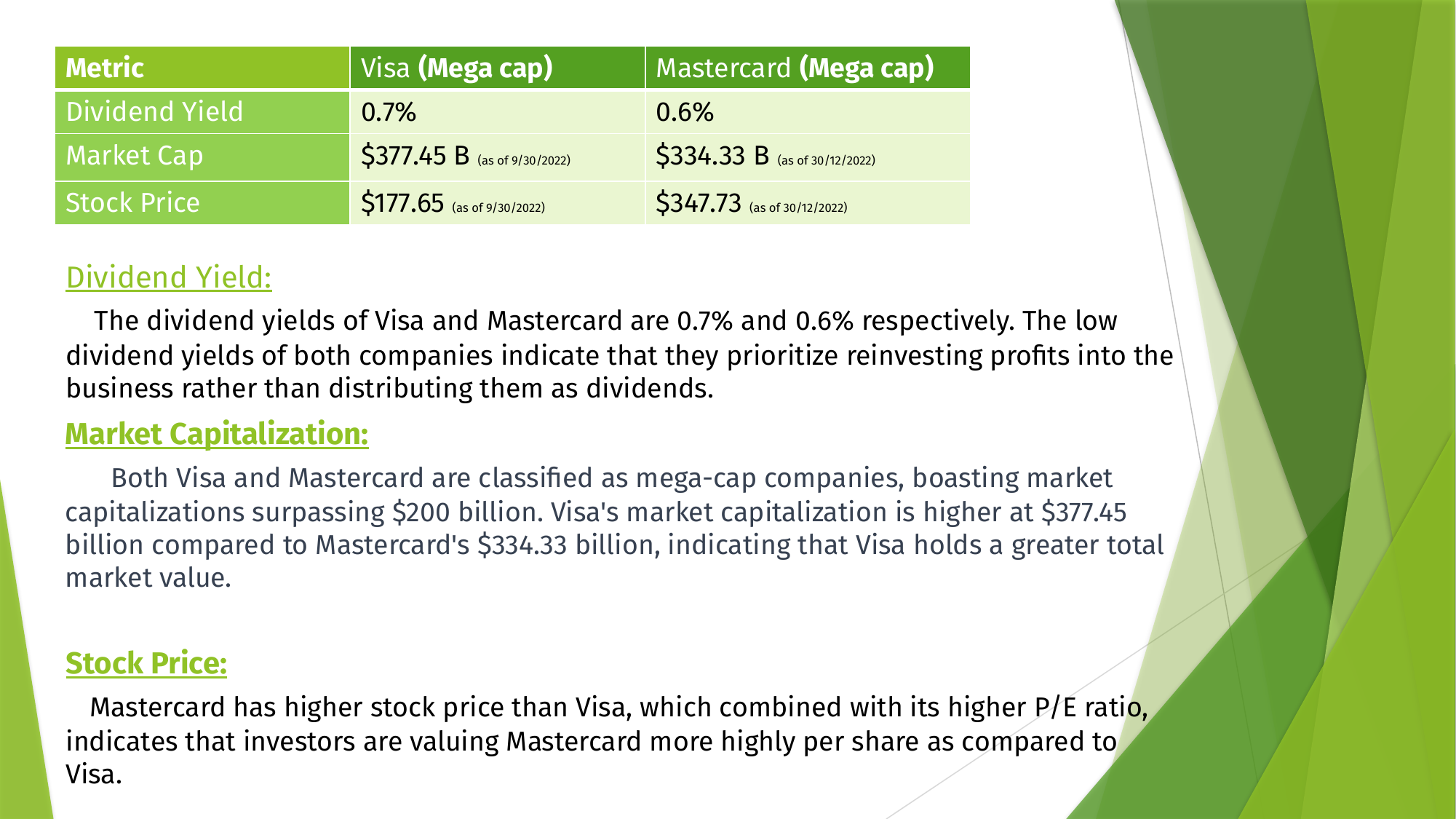

| Metric | Visa (Mega cap) | Mastercard (Mega cap) |
| --- | --- | --- |
| Dividend Yield​ | 0.7%​ | 0.6%​ |
| Market Cap​ | $377.45 B (as of 9/30/2022)​ | $334.33 B (as of 30/12/2022)​ |
| Stock Price​ | $177.65 (as of 9/30/2022)​ | $347.73 (as of 30/12/2022)​ |
Dividend Yield:
   The dividend yields of Visa and Mastercard are 0.7% and 0.6% respectively. The low dividend yields of both companies indicate that they prioritize reinvesting profits into the business rather than distributing them as dividends.
Market Capitalization:
     Both Visa and Mastercard are classified as mega-cap companies, boasting market capitalizations surpassing $200 billion. Visa's market capitalization is higher at $377.45 billion compared to Mastercard's $334.33 billion, indicating that Visa holds a greater total market value.
Stock Price:
   Mastercard has higher stock price than Visa, which combined with its higher P/E ratio, indicates that investors are valuing Mastercard more highly per share as compared to Visa.